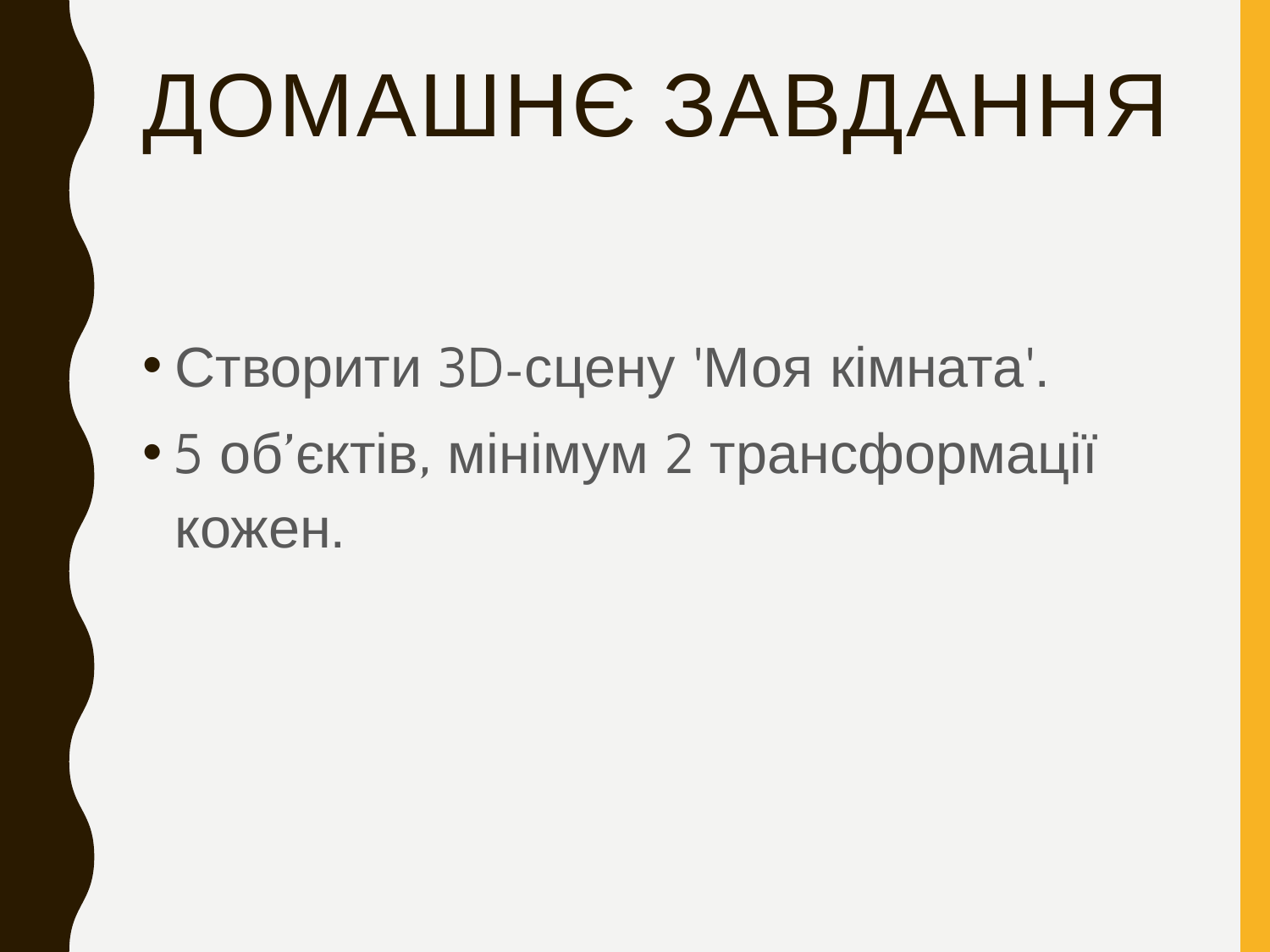

# Домашнє завдання
Створити 3D-сцену 'Моя кімната'.
5 об’єктів, мінімум 2 трансформації кожен.